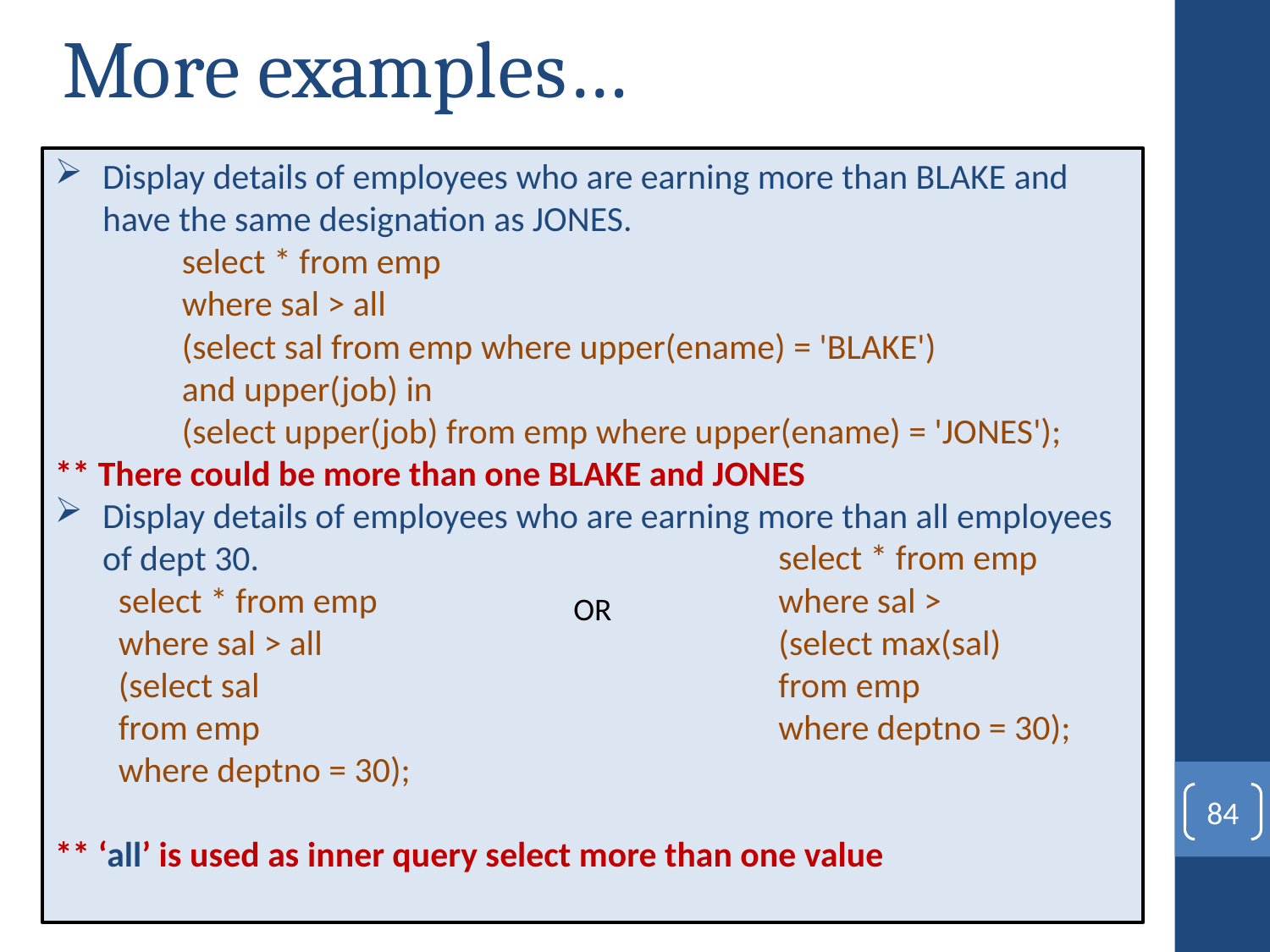

# More examples…
Display details of employees who are earning more than BLAKE and have the same designation as JONES.
select * from emp
where sal > all
(select sal from emp where upper(ename) = 'BLAKE')
and upper(job) in
(select upper(job) from emp where upper(ename) = 'JONES');
** There could be more than one BLAKE and JONES
Display details of employees who are earning more than all employees of dept 30.
select * from emp
where sal > all
(select sal
from emp
where deptno = 30);

** ‘all’ is used as inner query select more than one value

select * from emp
where sal >
(select max(sal)
from emp
where deptno = 30);
OR
84